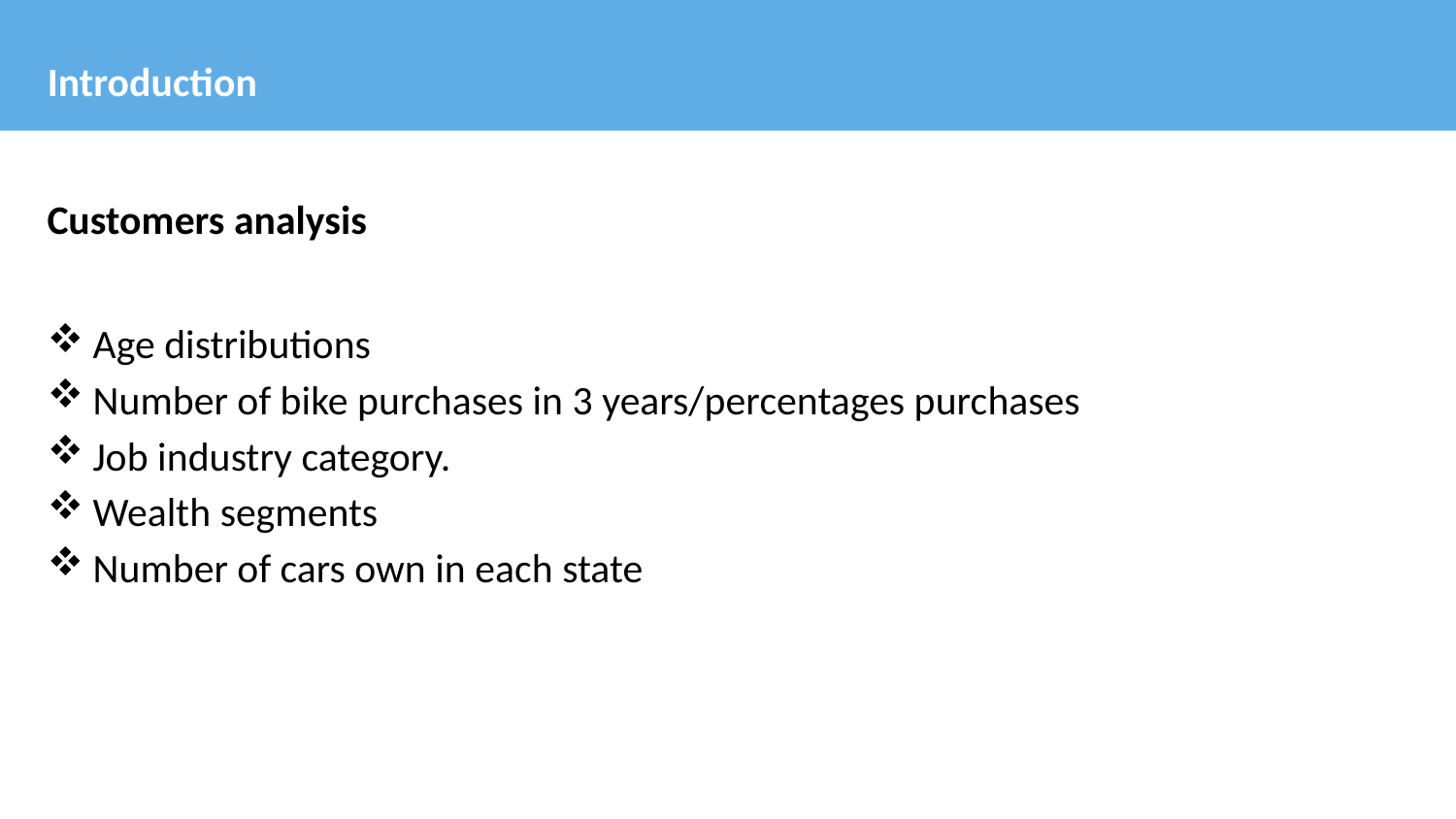

Introduction
Customers analysis
Age distributions
Number of bike purchases in 3 years/percentages purchases
Job industry category.
Wealth segments
Number of cars own in each state